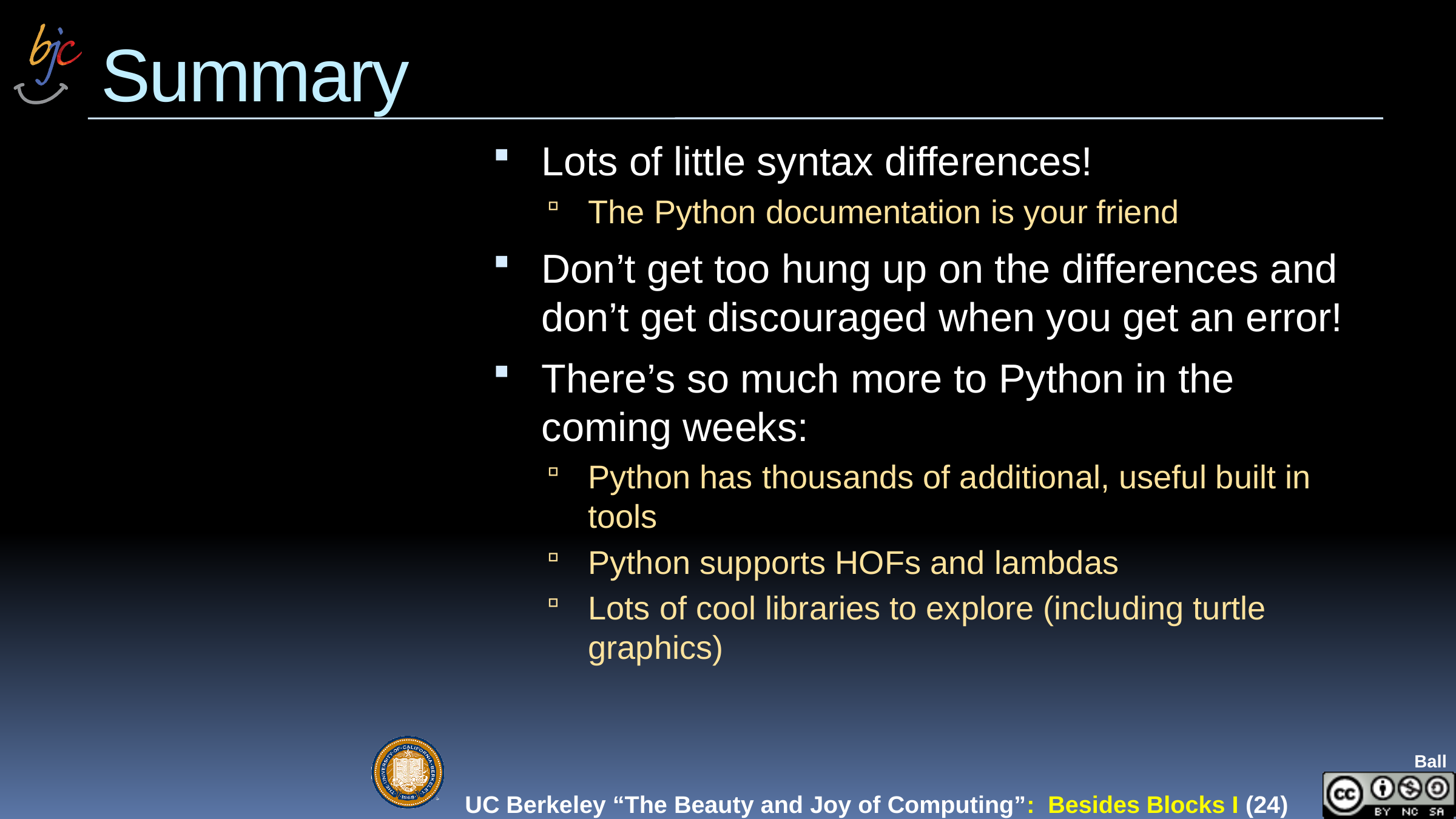

# Summary
Lots of little syntax differences!
The Python documentation is your friend
Don’t get too hung up on the differences and don’t get discouraged when you get an error!
There’s so much more to Python in the coming weeks:
Python has thousands of additional, useful built in tools
Python supports HOFs and lambdas
Lots of cool libraries to explore (including turtle graphics)